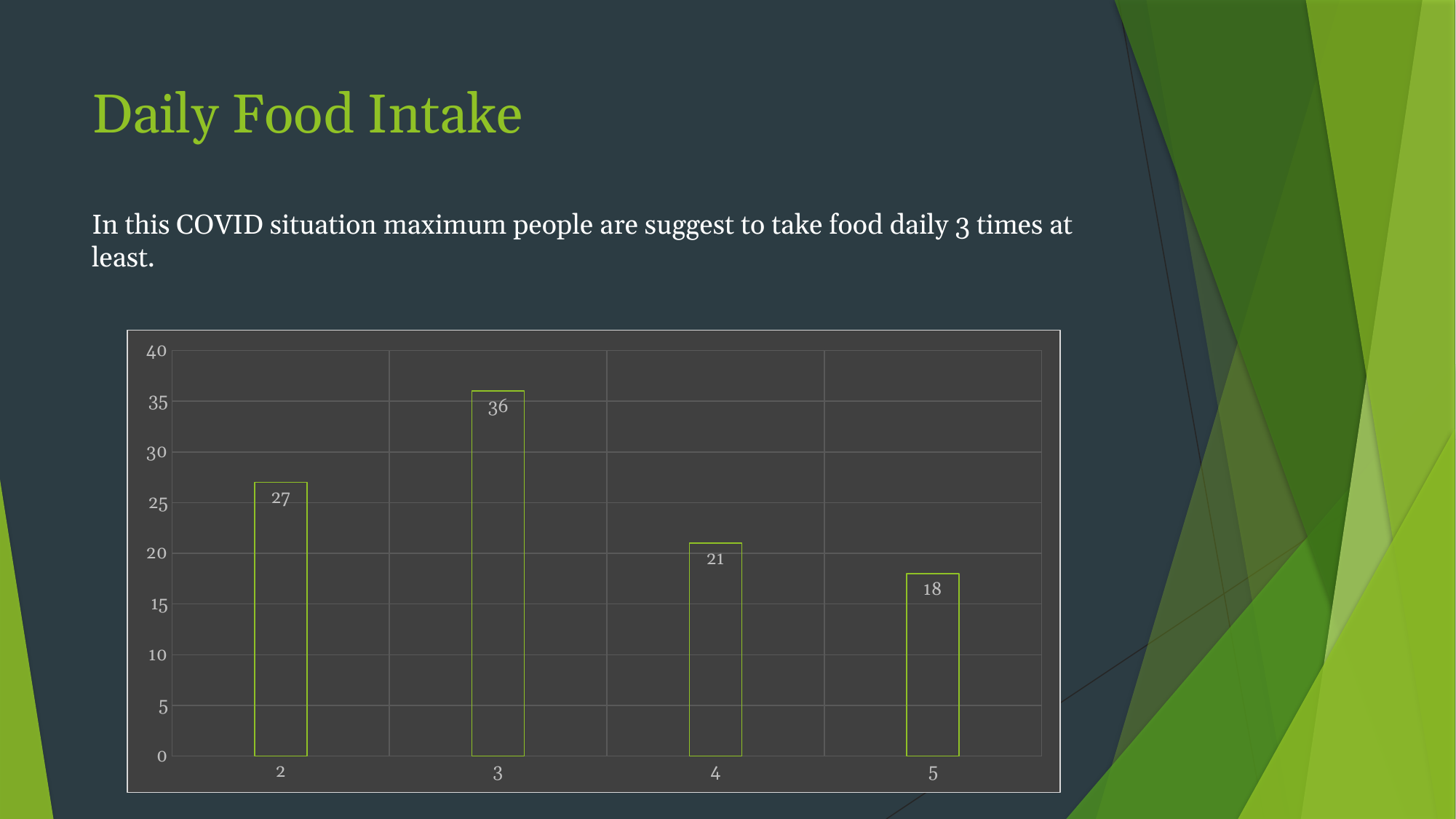

# Daily Food Intake
In this COVID situation maximum people are suggest to take food daily 3 times at least.

### Chart

| Category | Total |
|---|---|
| 2 | 27.0 |
| 3 | 36.0 |
| 4 | 21.0 |
| 5 | 18.0 |